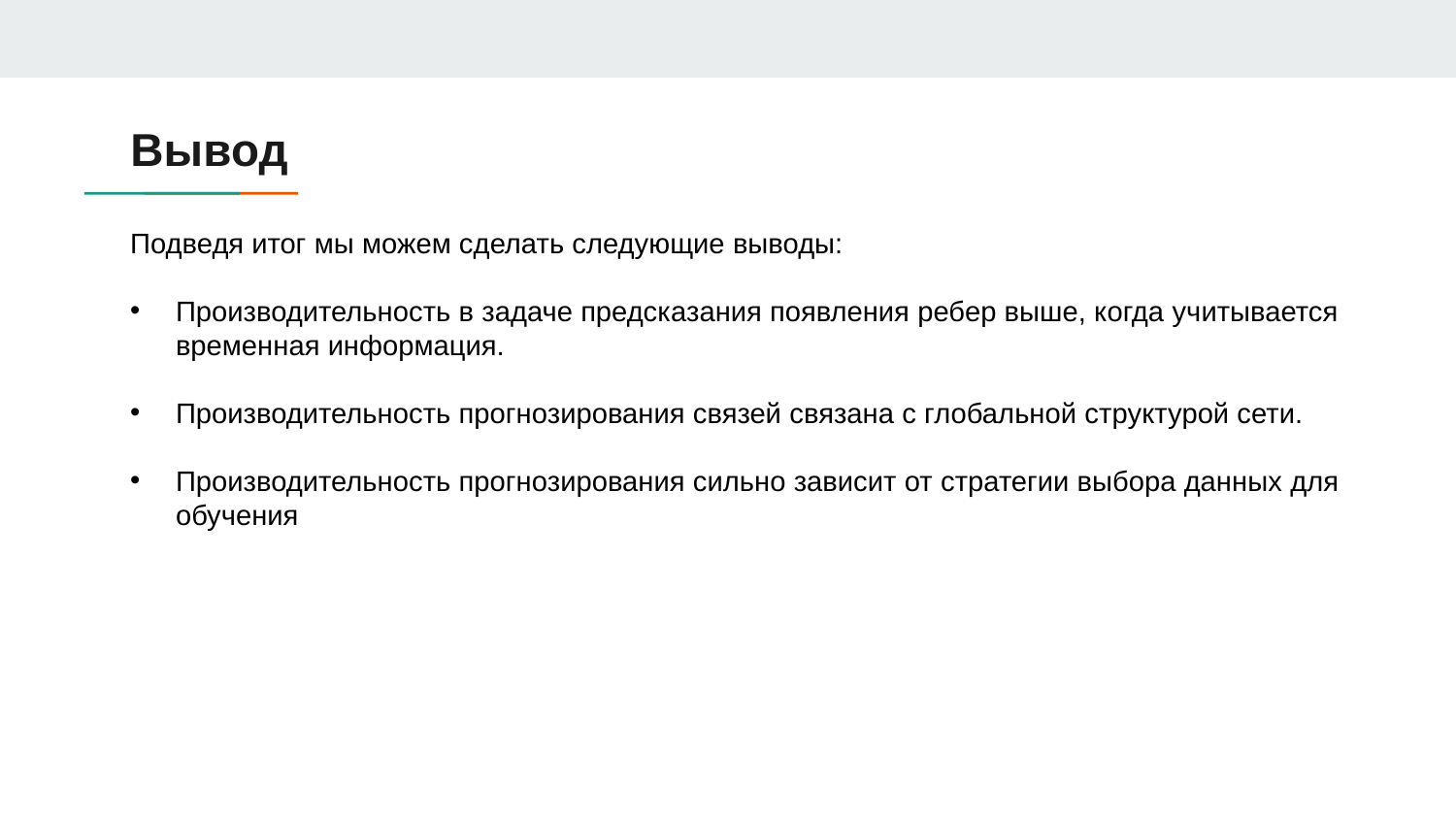

# Вывод
Подведя итог мы можем сделать следующие выводы:

Производительность в задаче предсказания появления ребер выше, когда учитывается временная информация.

Производительность прогнозирования связей связана с глобальной структурой сети.

Производительность прогнозирования сильно зависит от стратегии выбора данных для обучения